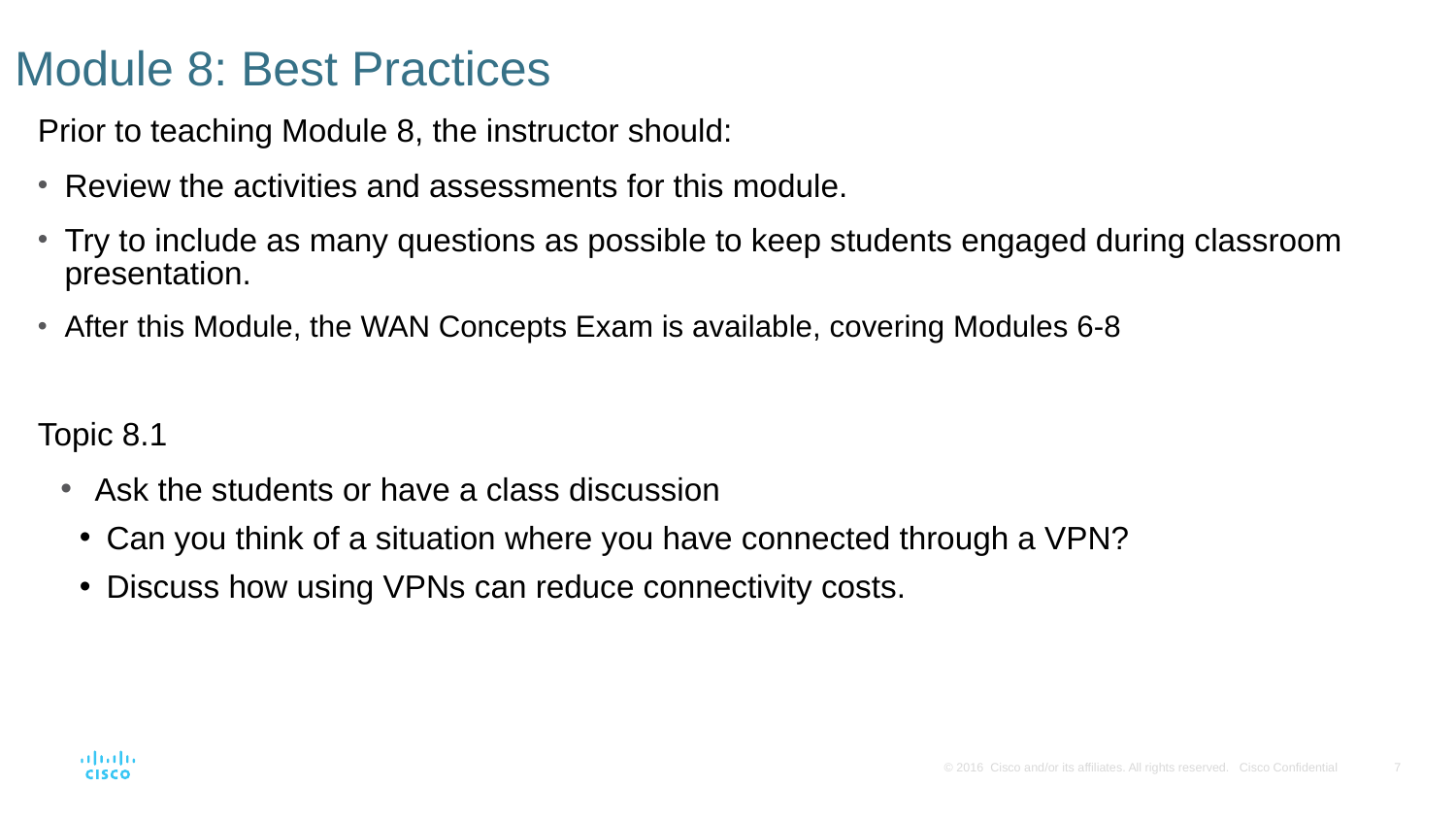

# Module 8: Best Practices
Prior to teaching Module 8, the instructor should:
Review the activities and assessments for this module.
Try to include as many questions as possible to keep students engaged during classroom presentation.
After this Module, the WAN Concepts Exam is available, covering Modules 6-8

Topic 8.1
Ask the students or have a class discussion
Can you think of a situation where you have connected through a VPN?
Discuss how using VPNs can reduce connectivity costs.